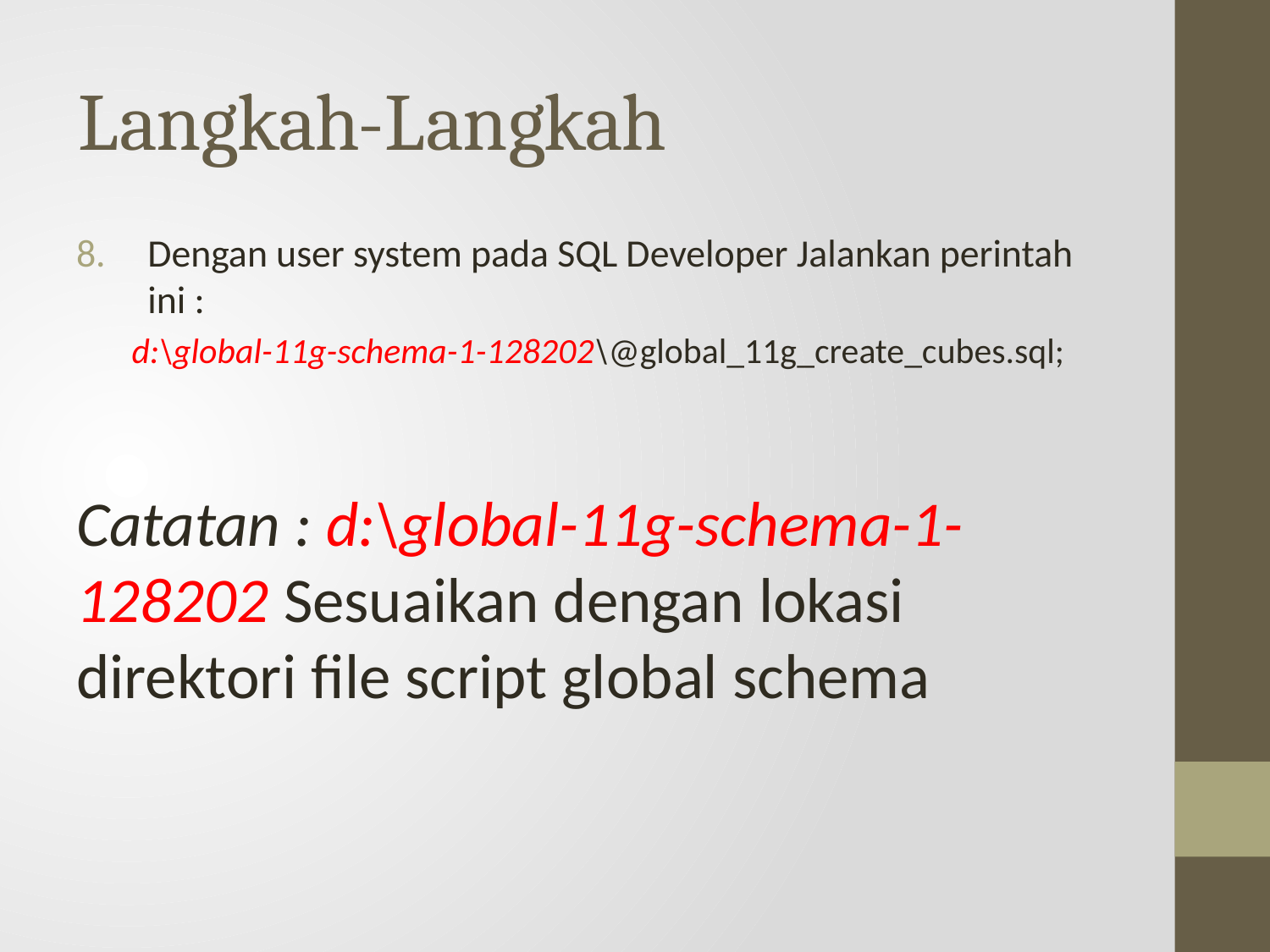

# Langkah-Langkah
Dengan user system pada SQL Developer Jalankan perintah ini :
d:\global-11g-schema-1-128202\@global_11g_create_cubes.sql;

Catatan : d:\global-11g-schema-1-128202 Sesuaikan dengan lokasi direktori file script global schema